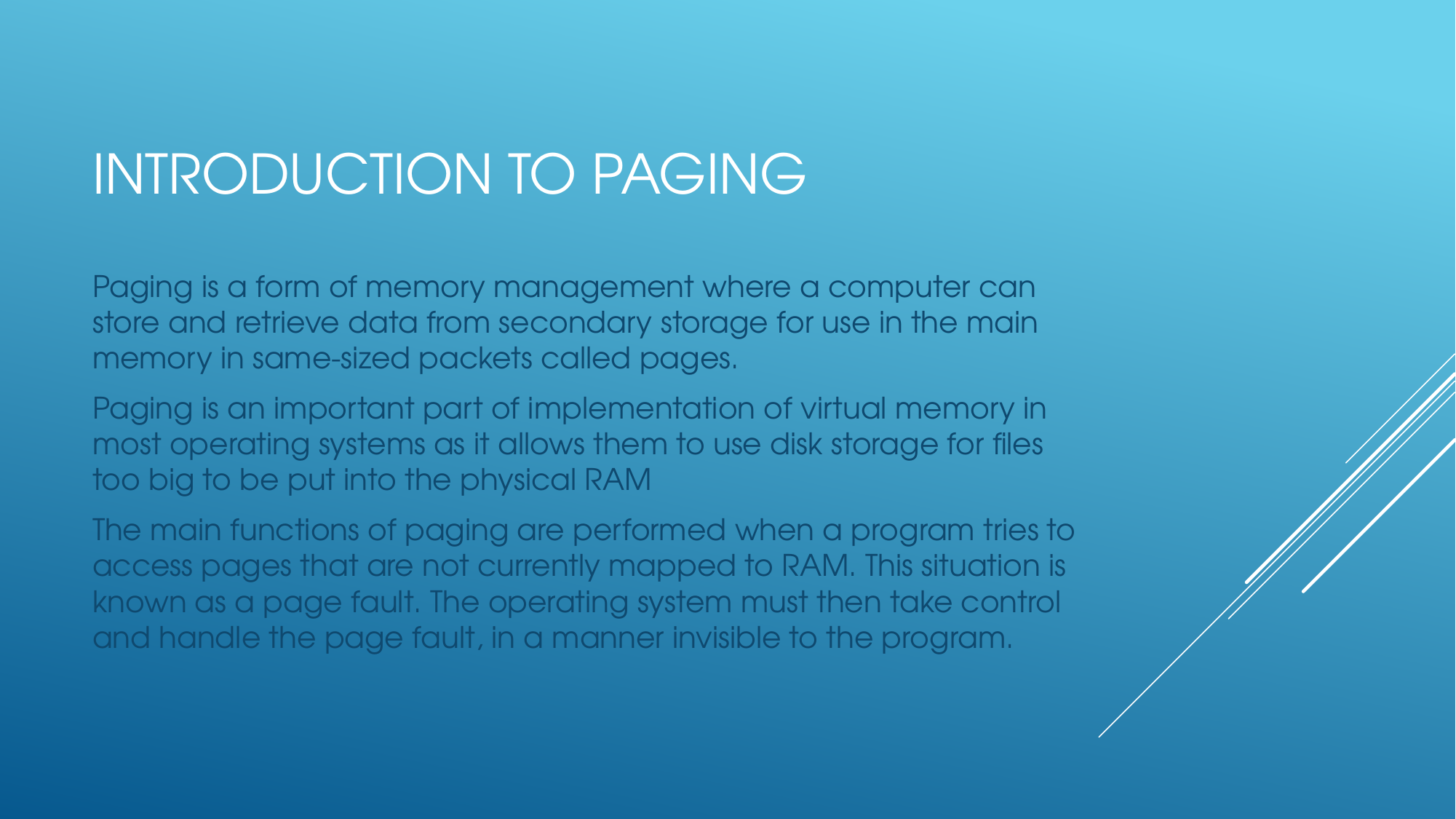

# Introduction to paging
Paging is a form of memory management where a computer can store and retrieve data from secondary storage for use in the main memory in same-sized packets called pages.
Paging is an important part of implementation of virtual memory in most operating systems as it allows them to use disk storage for files too big to be put into the physical RAM
The main functions of paging are performed when a program tries to access pages that are not currently mapped to RAM. This situation is known as a page fault. The operating system must then take control and handle the page fault, in a manner invisible to the program.